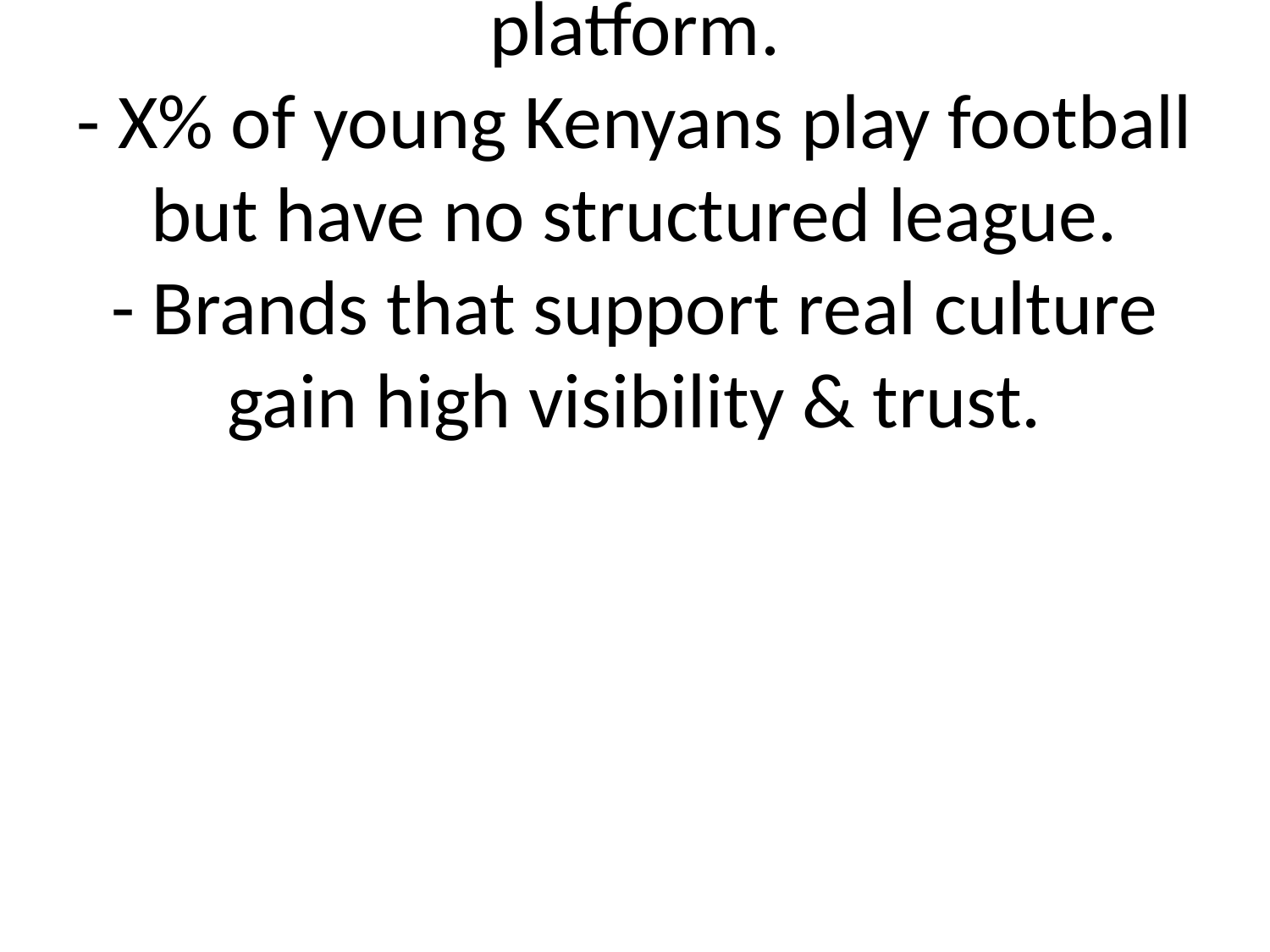

# - Football is Kenya’s heartbeat, but grassroots talent lacks the right platform.
- X% of young Kenyans play football but have no structured league.
- Brands that support real culture gain high visibility & trust.